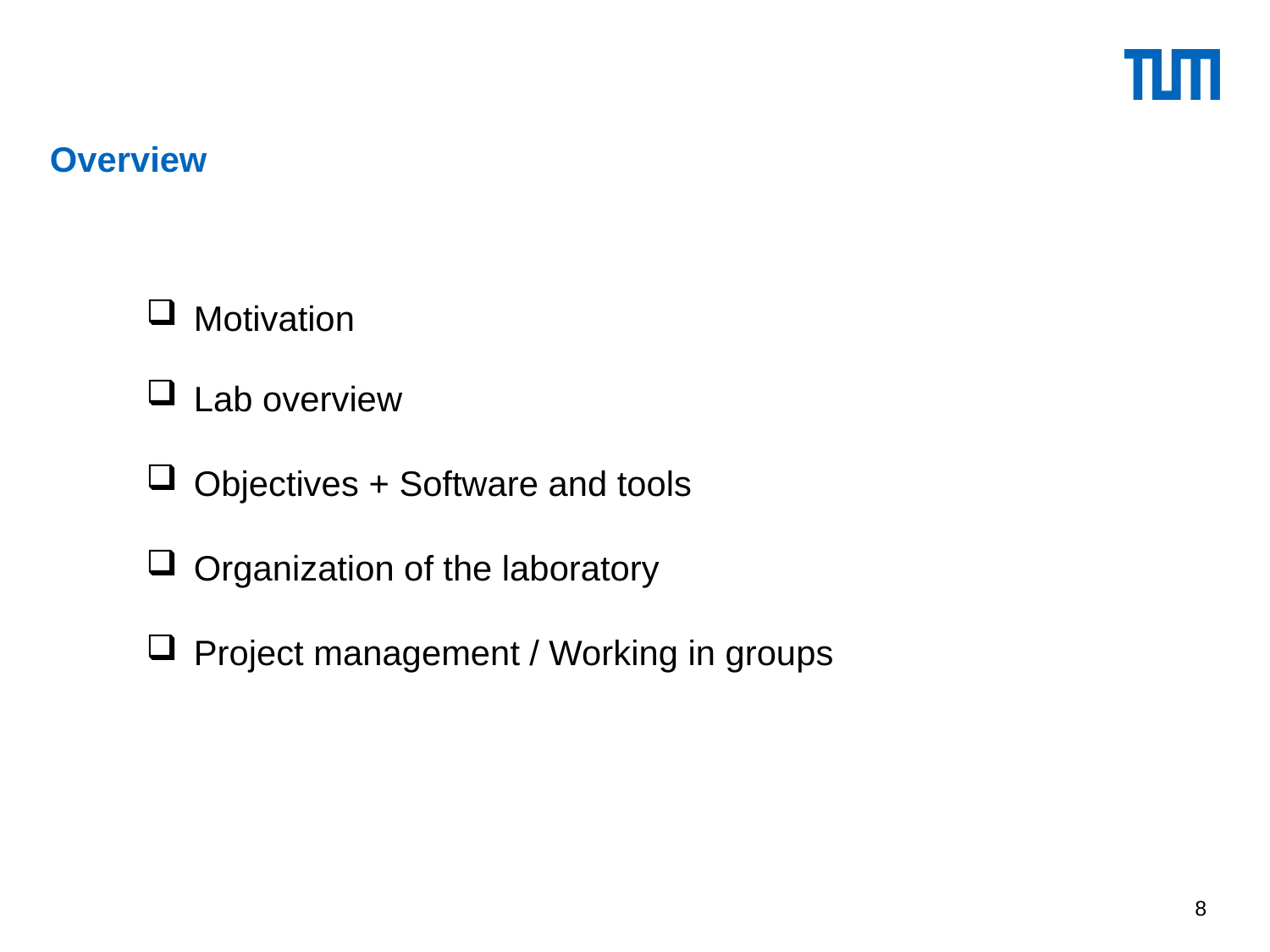

Overview
Motivation

Lab overview

Objectives + Software and tools

Organization of the laboratory

Project management / Working in groups

8